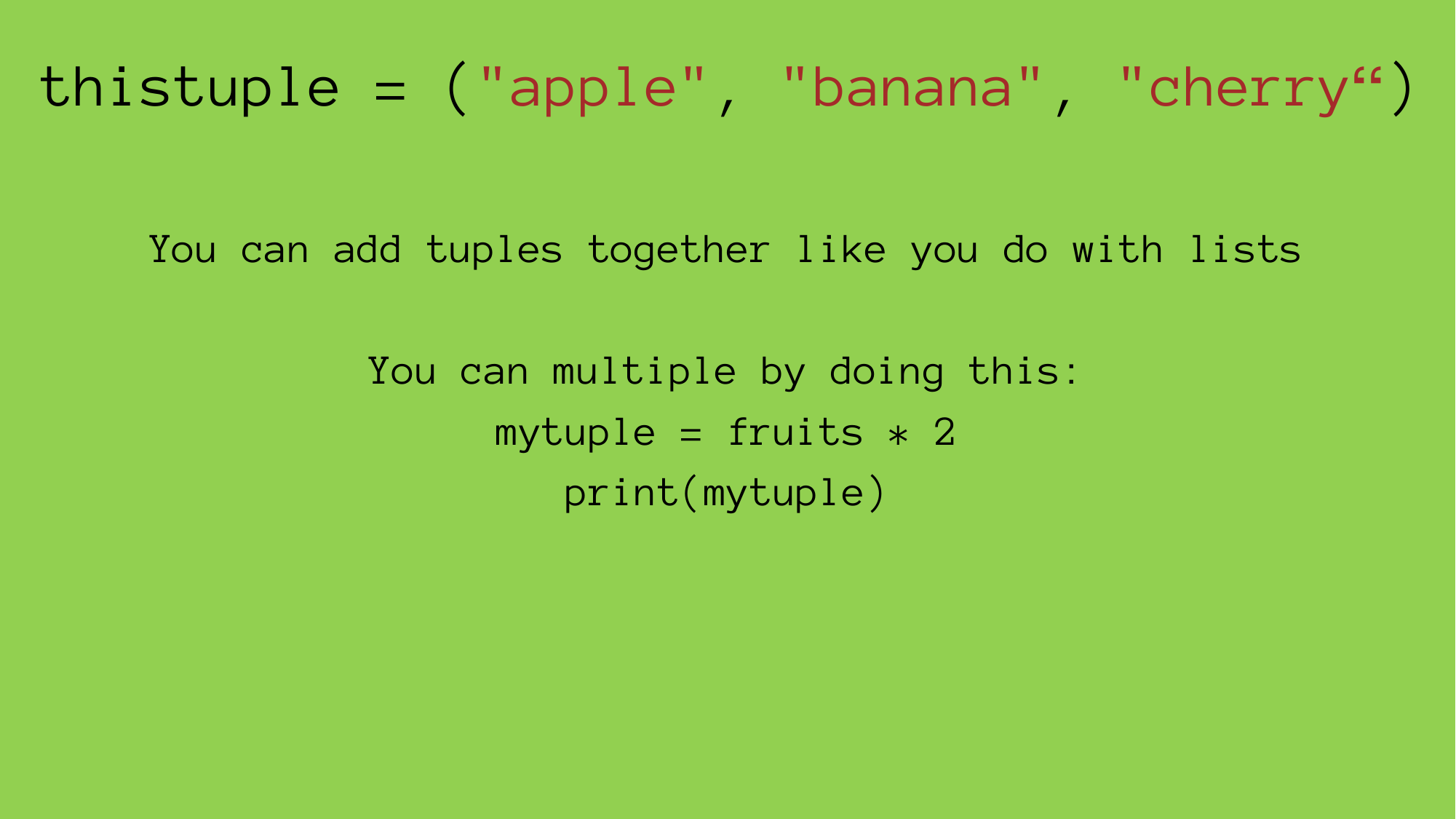

# thistuple = ("apple", "banana", "cherry“)
You can add tuples together like you do with lists

You can multiple by doing this:
mytuple = fruits * 2
print(mytuple)